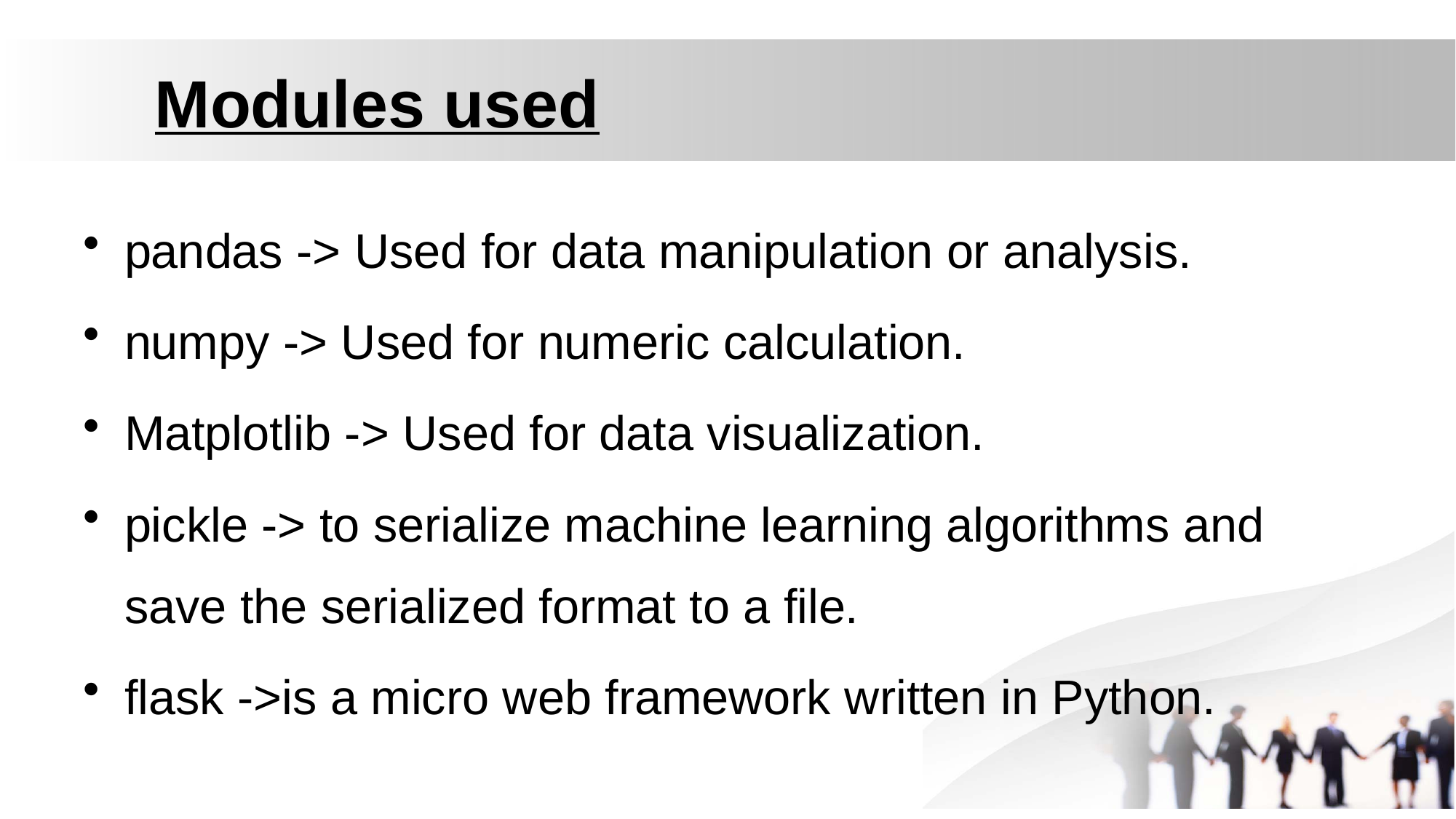

# Modules used
pandas -> Used for data manipulation or analysis.
numpy -> Used for numeric calculation.
Matplotlib -> Used for data visualization.
pickle -> to serialize machine learning algorithms and save the serialized format to a file.
flask ->is a micro web framework written in Python.